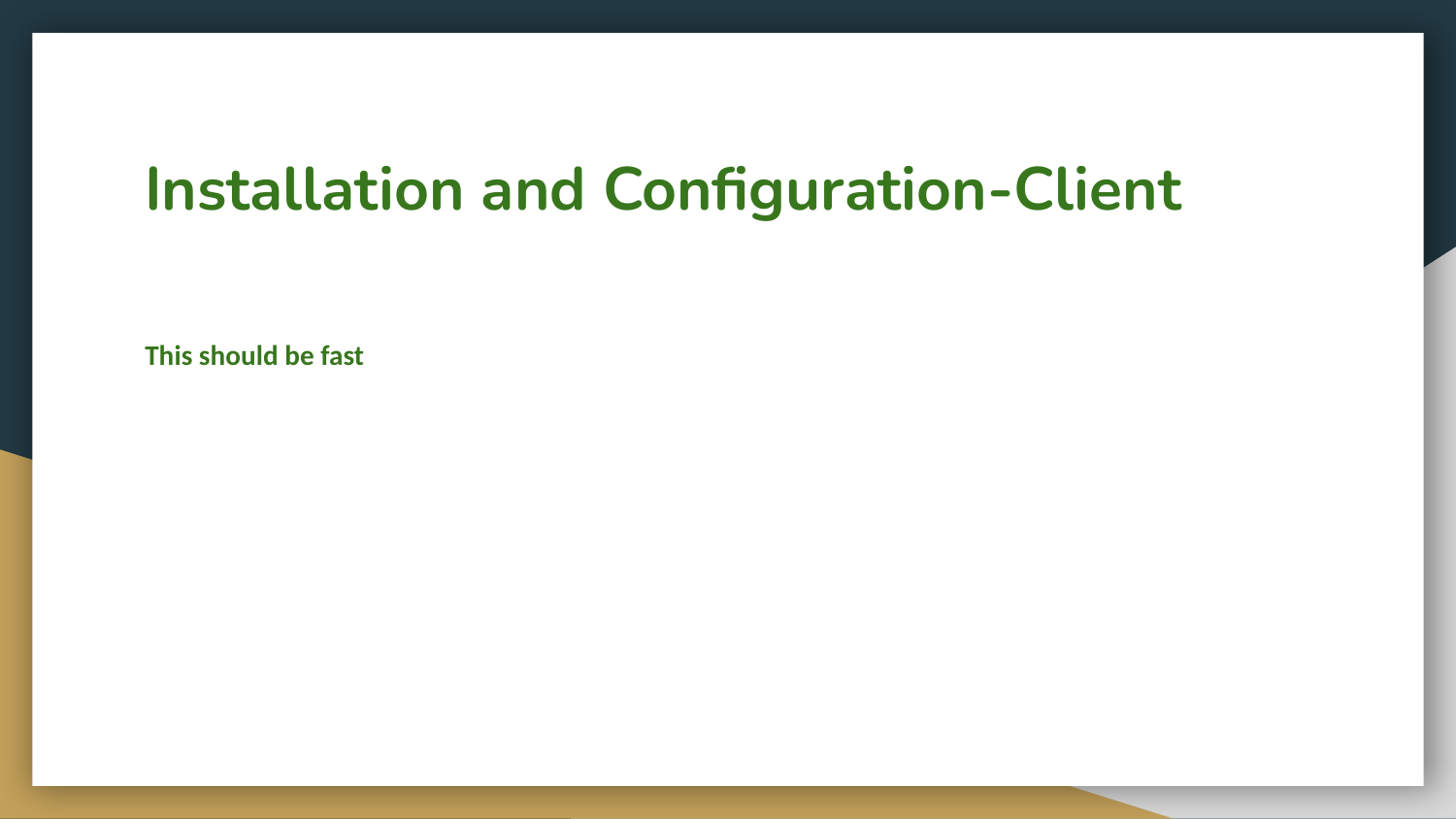

# Installation and Configuration-Client
This should be fast